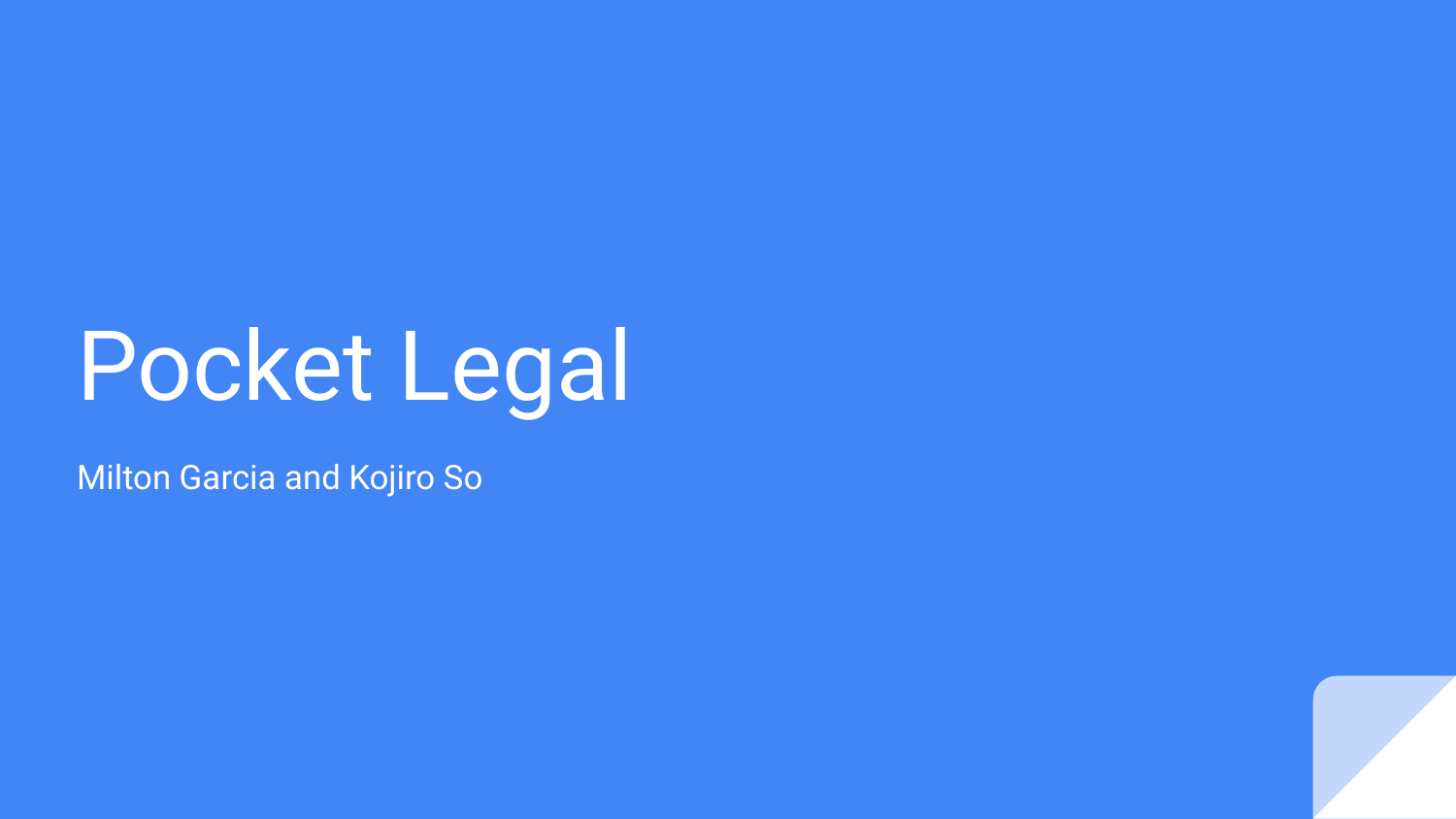

# Pocket Legal
Milton Garcia and Kojiro So